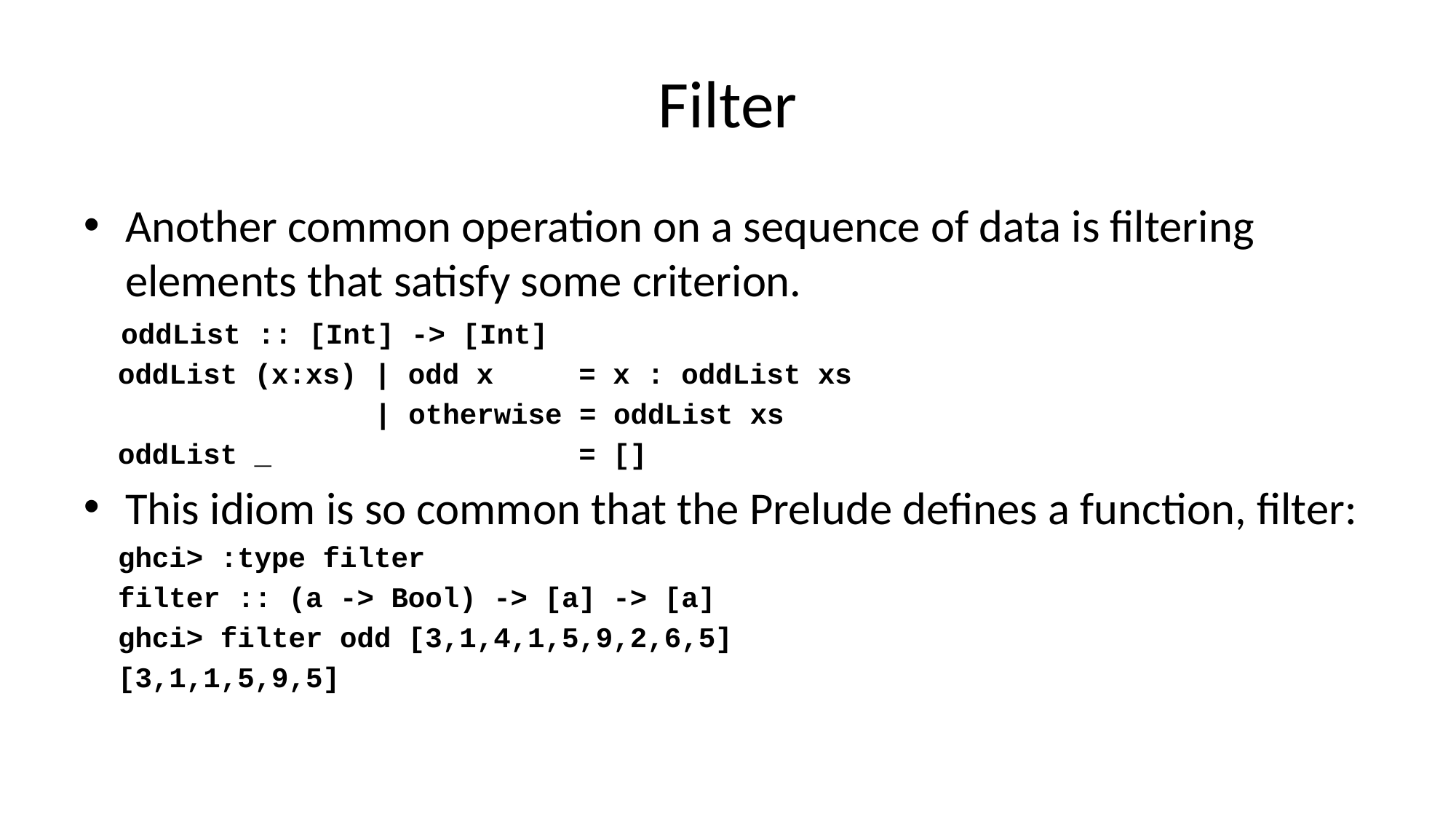

# Filter
Another common operation on a sequence of data is filtering elements that satisfy some criterion.
  oddList :: [Int] -> [Int]
  oddList (x:xs) | odd x     = x : oddList xs
                 | otherwise = oddList xs
  oddList _                  = []
This idiom is so common that the Prelude defines a function, filter:
  ghci> :type filter
  filter :: (a -> Bool) -> [a] -> [a]
  ghci> filter odd [3,1,4,1,5,9,2,6,5]
  [3,1,1,5,9,5]